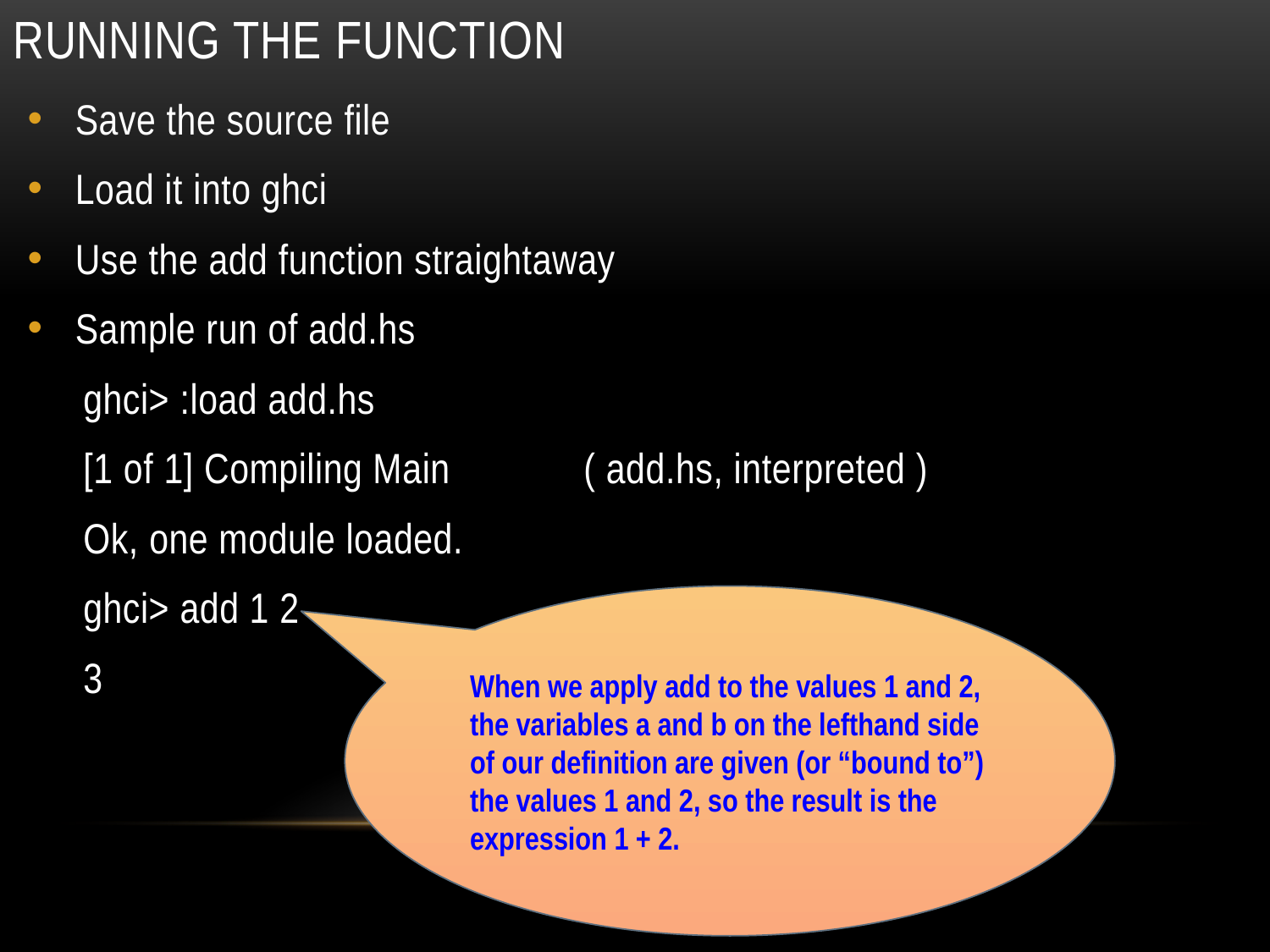

# Running the function
Save the source file
Load it into ghci
Use the add function straightaway
Sample run of add.hs
ghci> :load add.hs
[1 of 1] Compiling Main             ( add.hs, interpreted )
Ok, one module loaded.
ghci> add 1 2
3
When we apply add to the values 1 and 2, the variables a and b on the lefthand side of our definition are given (or “bound to”) the values 1 and 2, so the result is the expression 1 + 2.